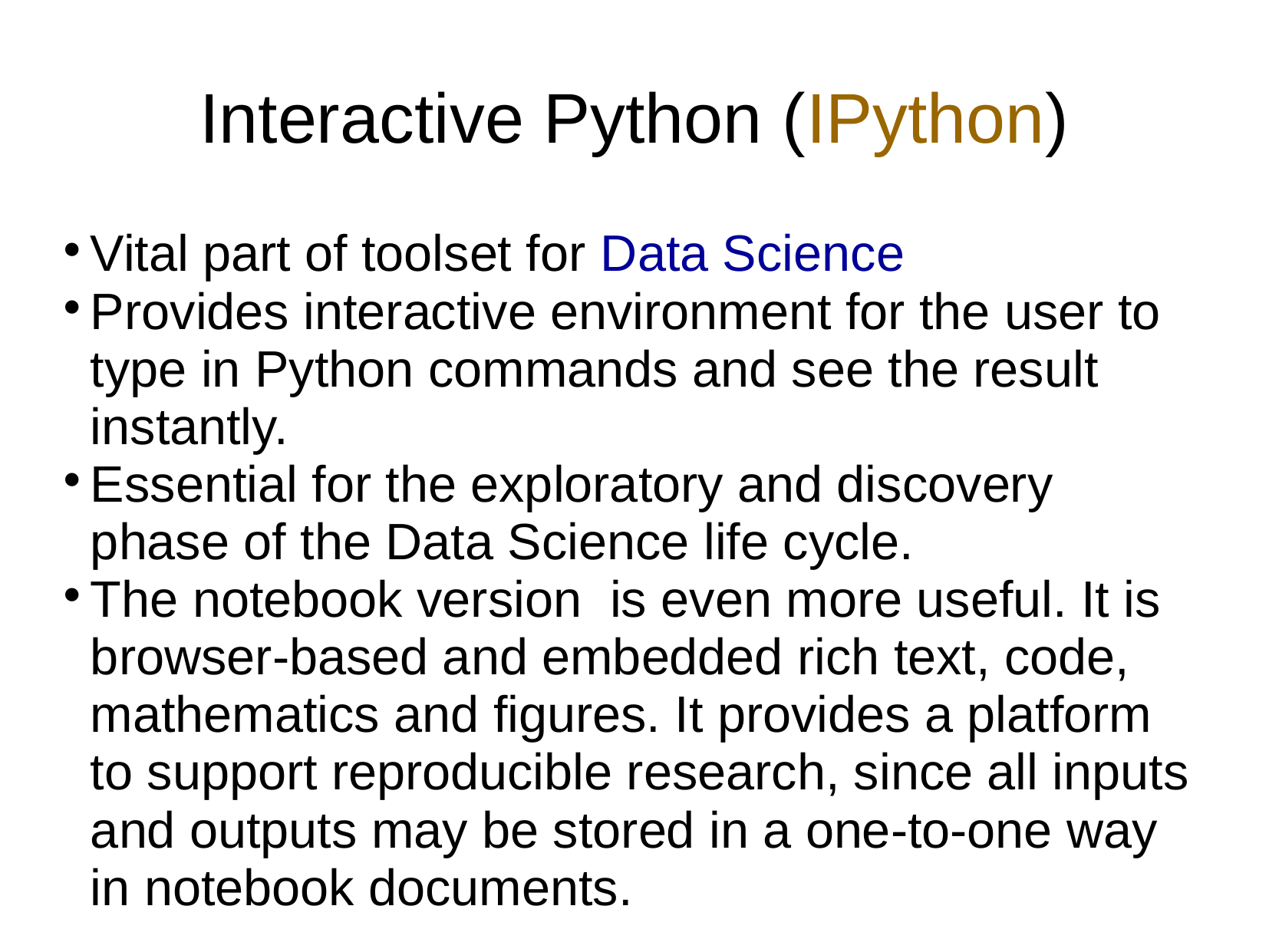

Interactive Python (IPython)
Vital part of toolset for Data Science
Provides interactive environment for the user to type in Python commands and see the result instantly.
Essential for the exploratory and discovery phase of the Data Science life cycle.
The notebook version  is even more useful. It is browser-based and embedded rich text, code, mathematics and figures. It provides a platform to support reproducible research, since all inputs and outputs may be stored in a one-to-one way in notebook documents.